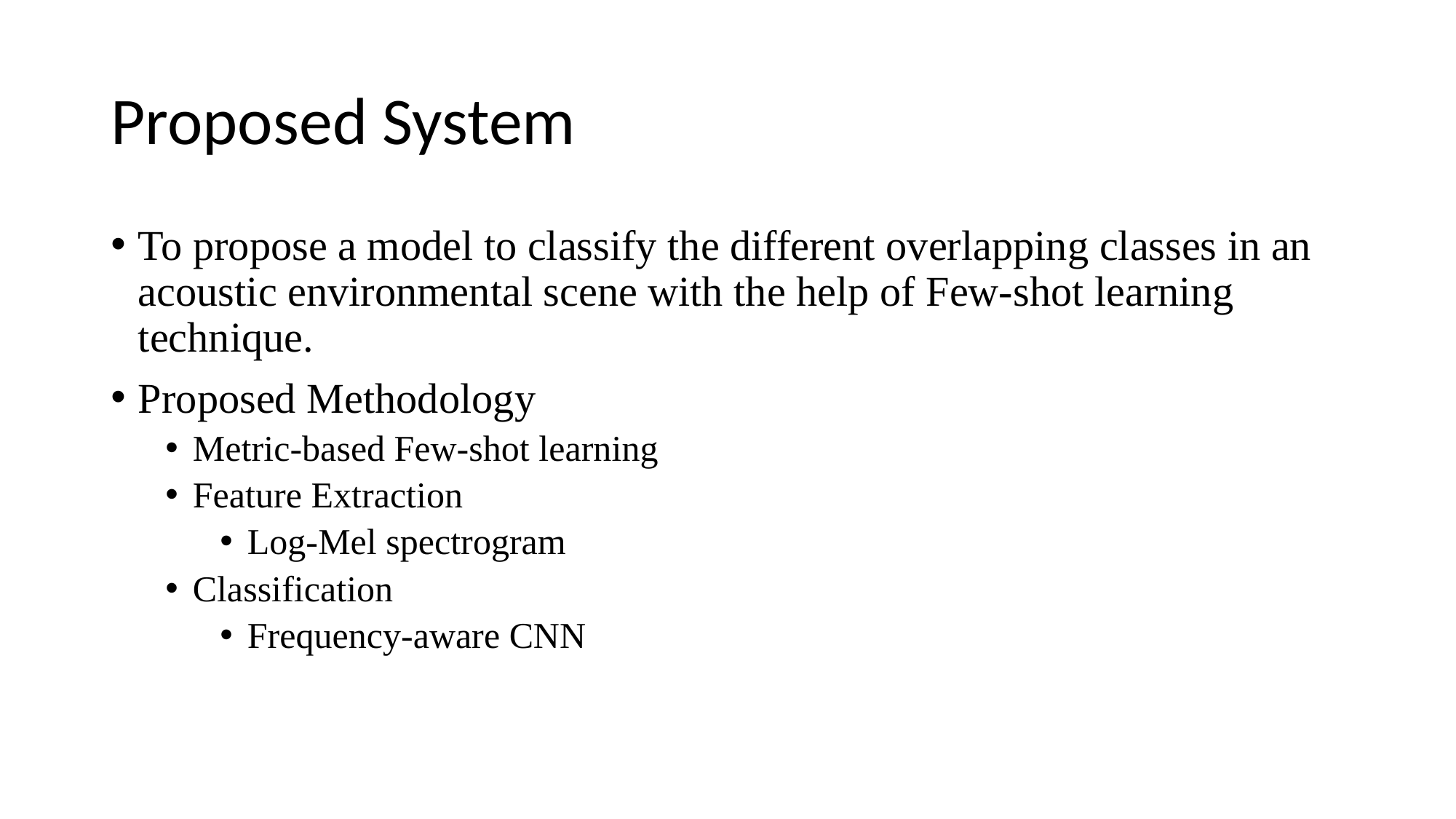

# Proposed System
To propose a model to classify the different overlapping classes in an acoustic environmental scene with the help of Few-shot learning technique.
Proposed Methodology
Metric-based Few-shot learning
Feature Extraction
Log-Mel spectrogram
Classification
Frequency-aware CNN